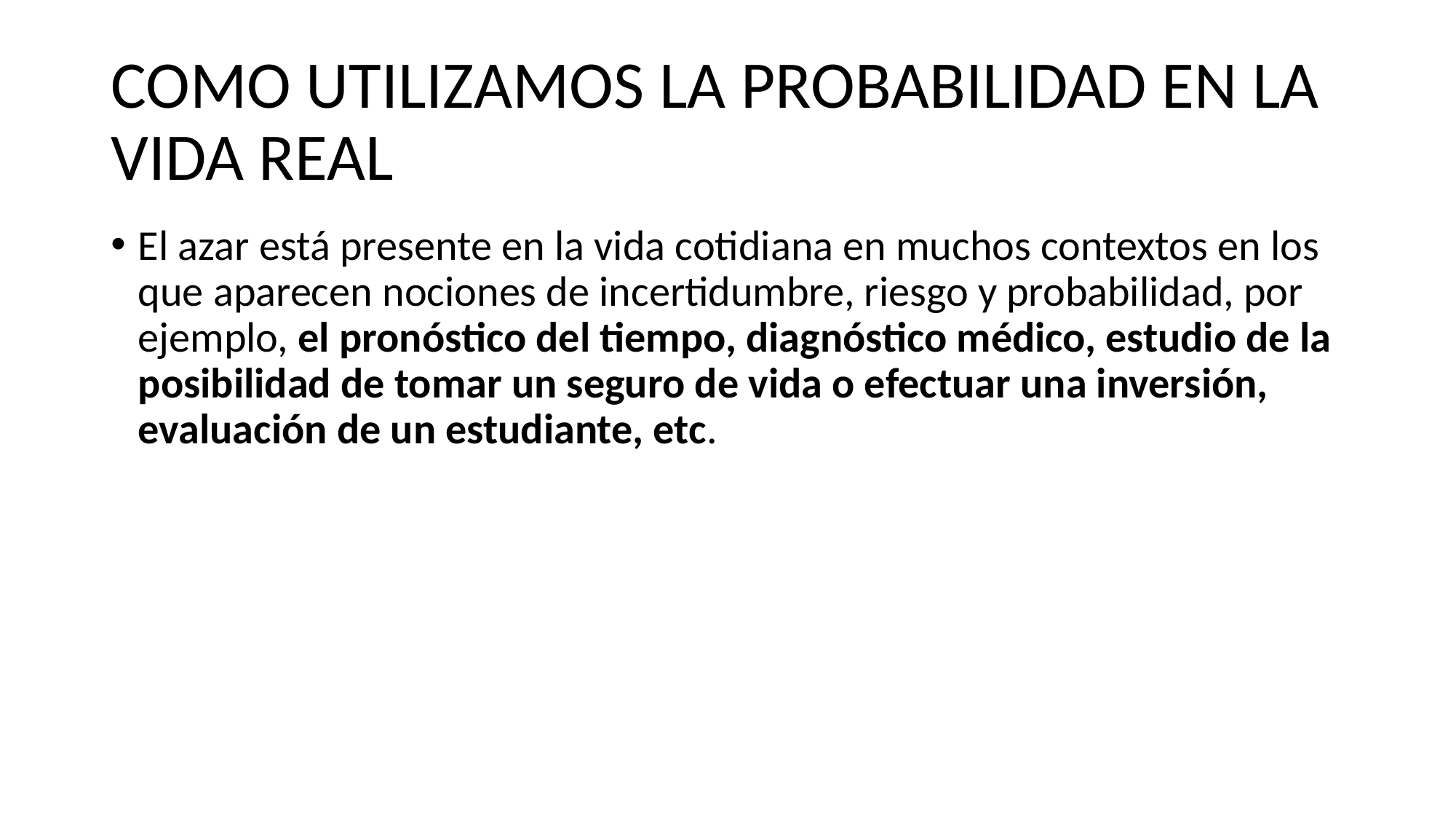

# COMO UTILIZAMOS LA PROBABILIDAD EN LA VIDA REAL
El azar está presente en la vida cotidiana en muchos contextos en los que aparecen nociones de incertidumbre, riesgo y probabilidad, por ejemplo, el pronóstico del tiempo, diagnóstico médico, estudio de la posibilidad de tomar un seguro de vida o efectuar una inversión, evaluación de un estudiante, etc.